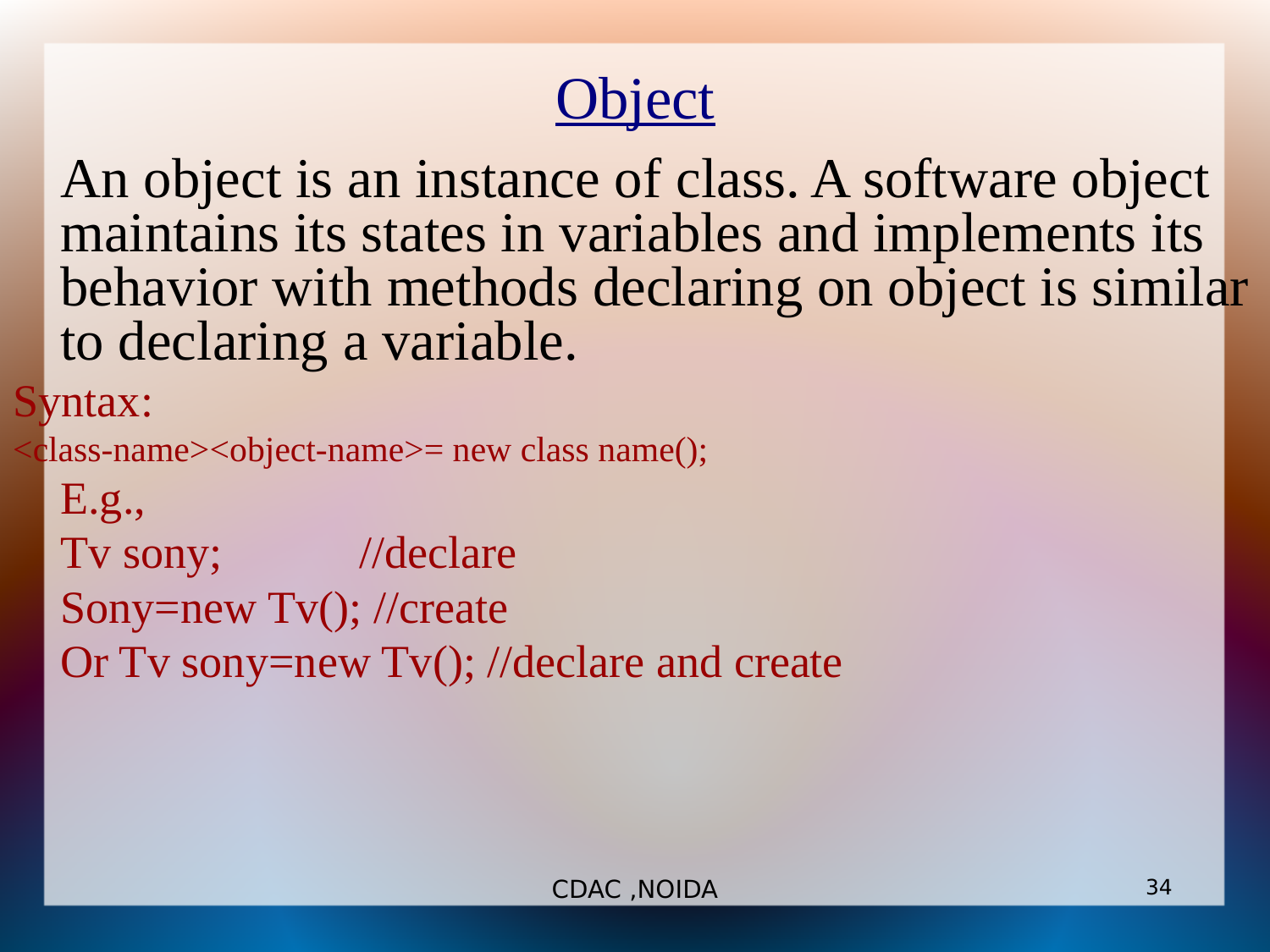

Object
	An object is an instance of class. A software object maintains its states in variables and implements its behavior with methods declaring on object is similar to declaring a variable.
Syntax:
<class-name><object-name>= new class name();
	E.g.,
	Tv sony;            //declare
	Sony=new Tv(); //create
	Or Tv sony=new Tv(); //declare and create
CDAC ,NOIDA
34